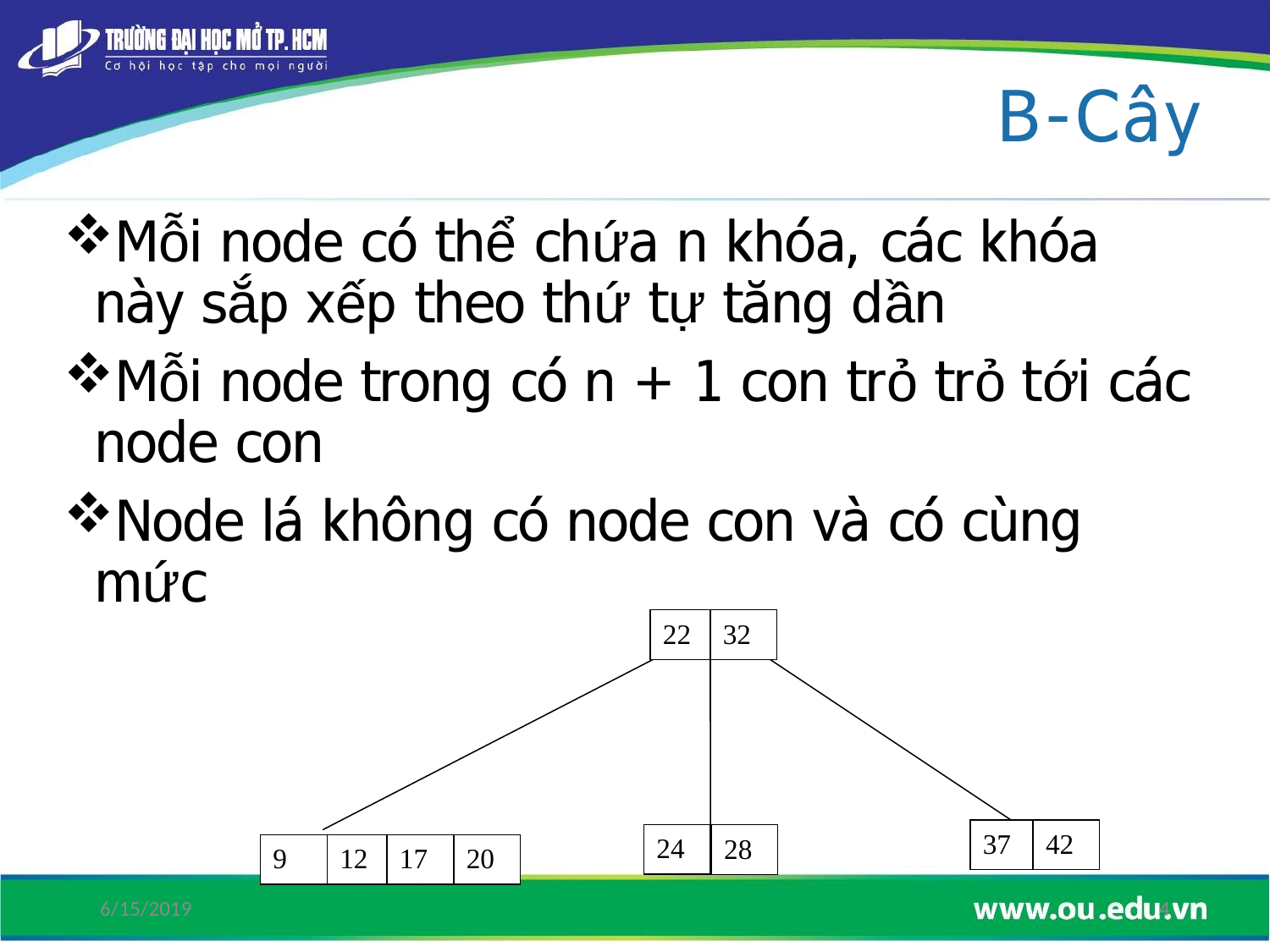

# B-Cây
Mỗi node có thể chứa n khóa, các khóa này sắp xếp theo thứ tự tăng dần
Mỗi node trong có n + 1 con trỏ trỏ tới các node con
Node lá không có node con và có cùng mức

22

32

42

37

42

24

28

9

12

17

20

6/15/2019
4